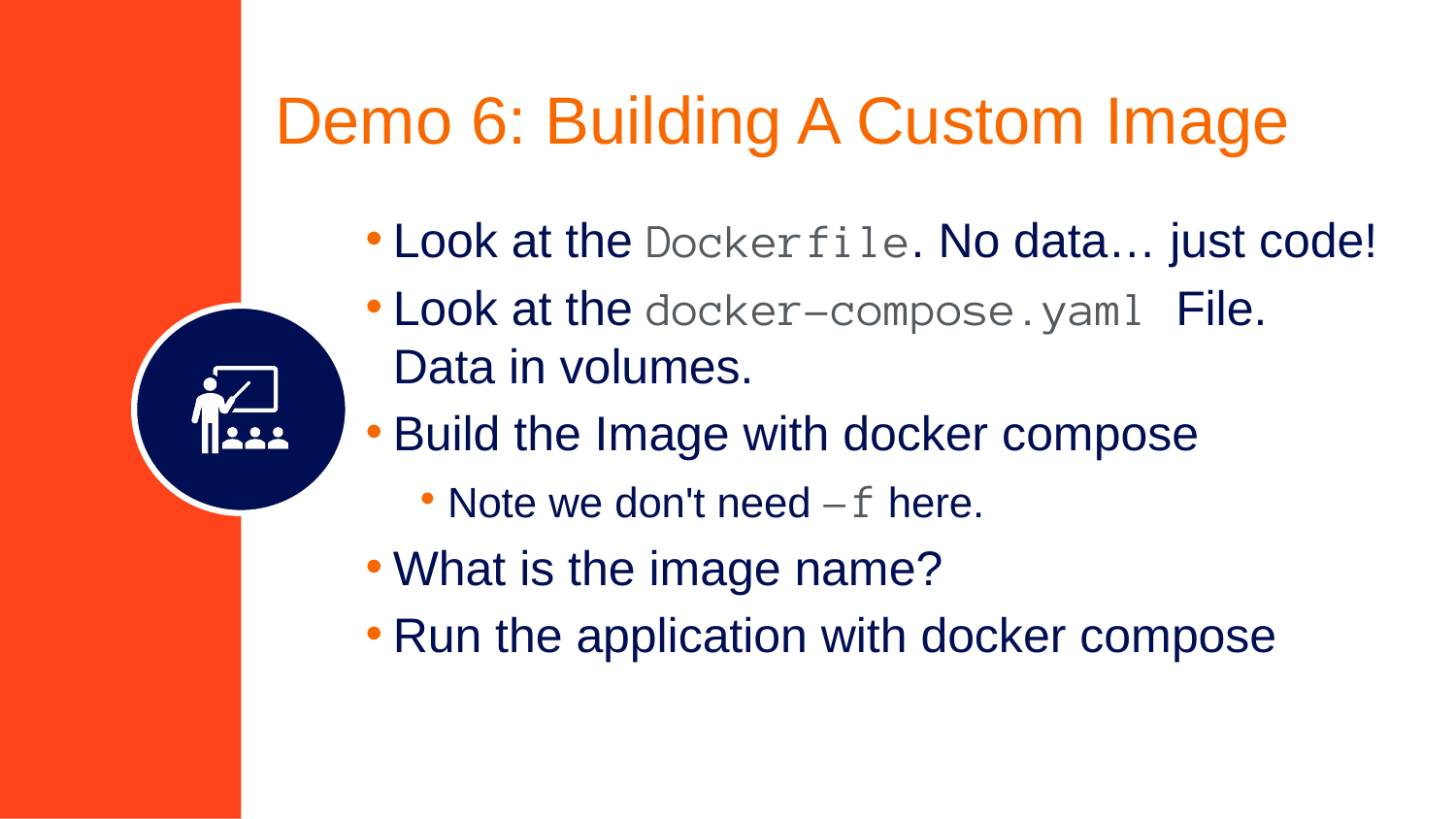

# Demo 6: Building A Custom Image
Look at the Dockerfile. No data… just code!
Look at the docker-compose.yaml File.
Data in volumes.
Build the Image with docker compose
Note we don't need –f here.
What is the image name?
Run the application with docker compose